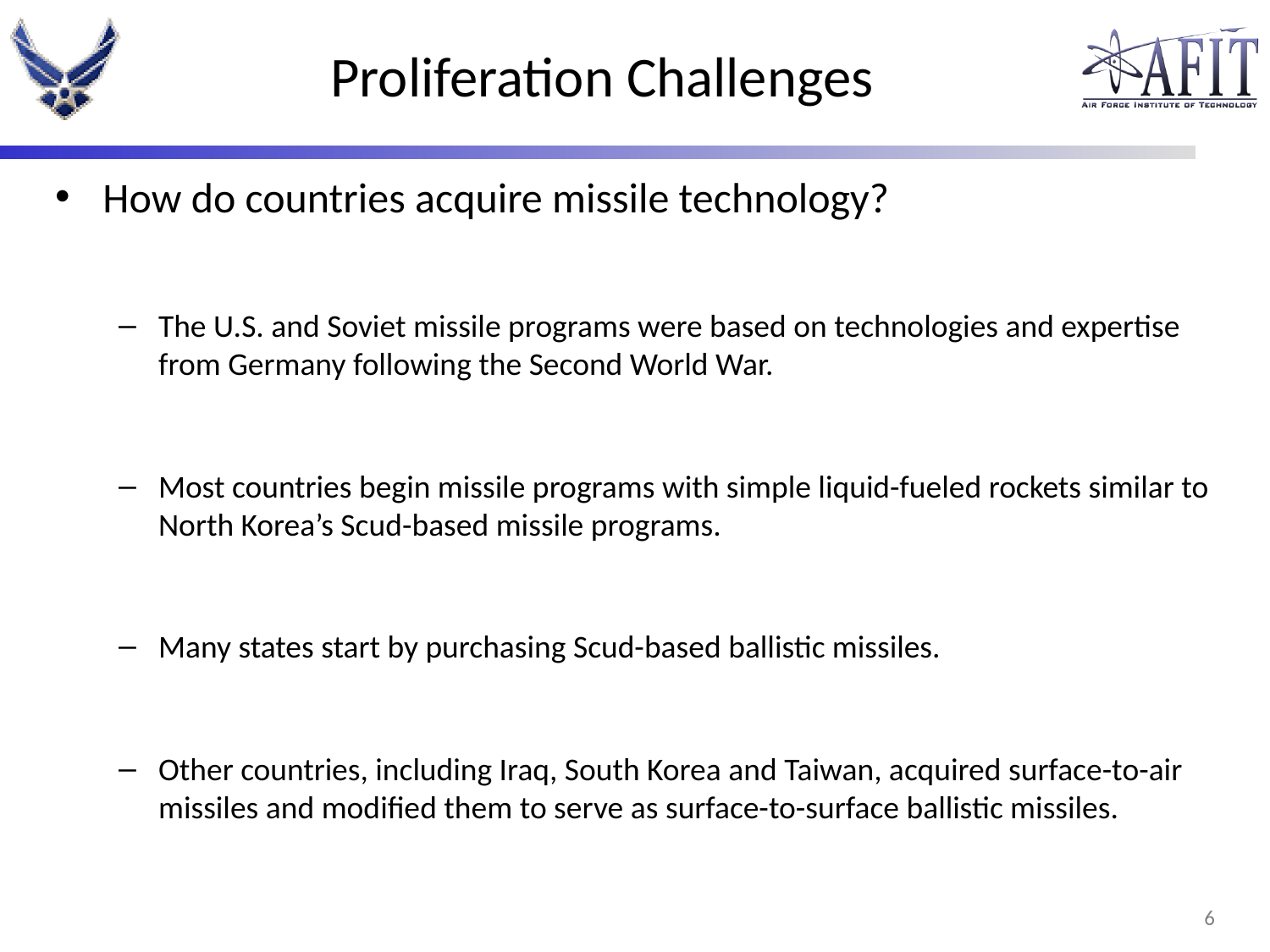

# Proliferation Challenges
How do countries acquire missile technology?

The U.S. and Soviet missile programs were based on technologies and expertise from Germany following the Second World War.

Most countries begin missile programs with simple liquid-fueled rockets similar to North Korea’s Scud-based missile programs.

Many states start by purchasing Scud-based ballistic missiles.

Other countries, including Iraq, South Korea and Taiwan, acquired surface-to-air missiles and modified them to serve as surface-to-surface ballistic missiles.

6